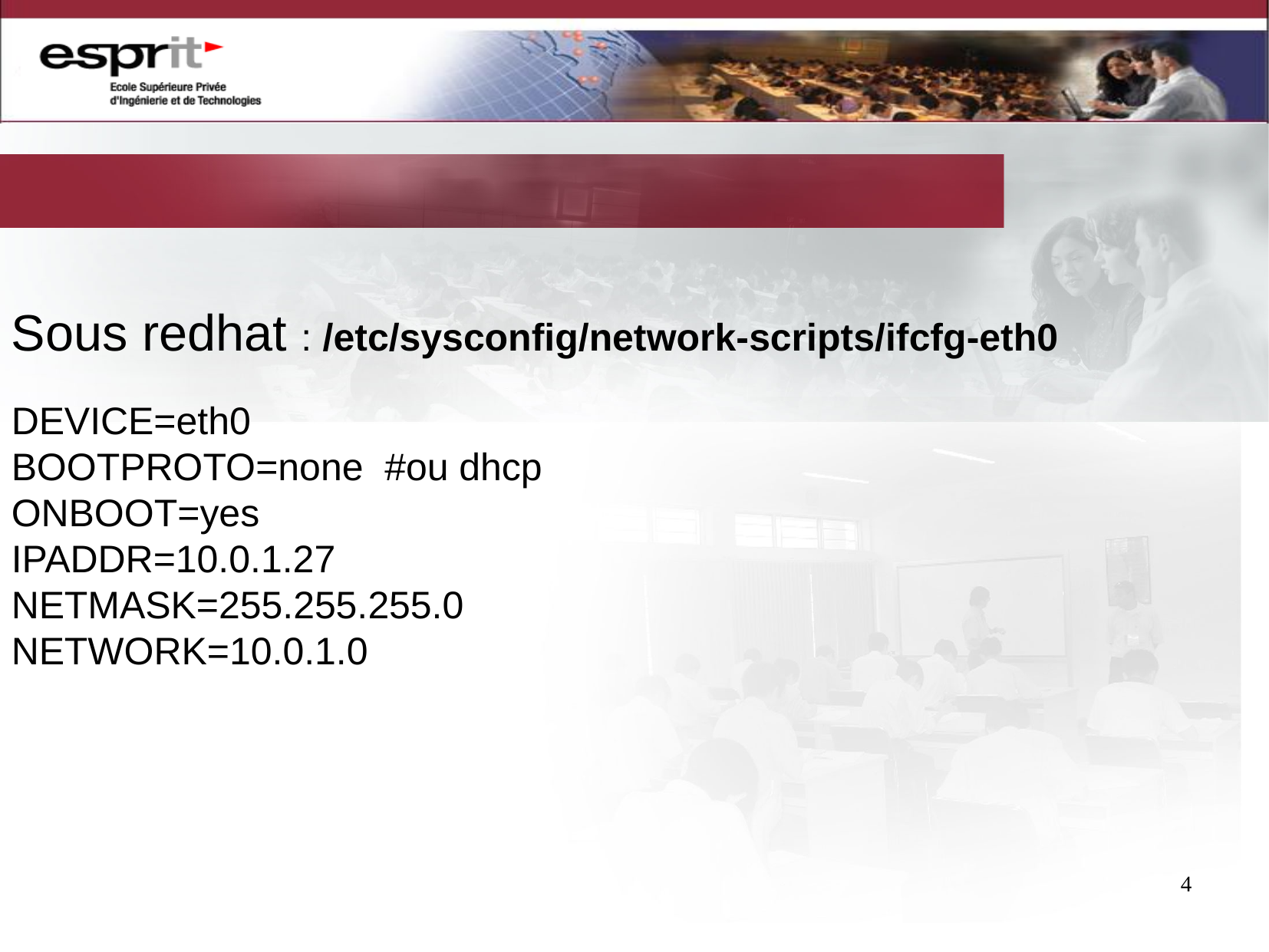

Sous redhat : /etc/sysconfig/network-scripts/ifcfg-eth0

DEVICE=eth0
BOOTPROTO=none  #ou dhcp
ONBOOT=yes
IPADDR=10.0.1.27
NETMASK=255.255.255.0
NETWORK=10.0.1.0
4